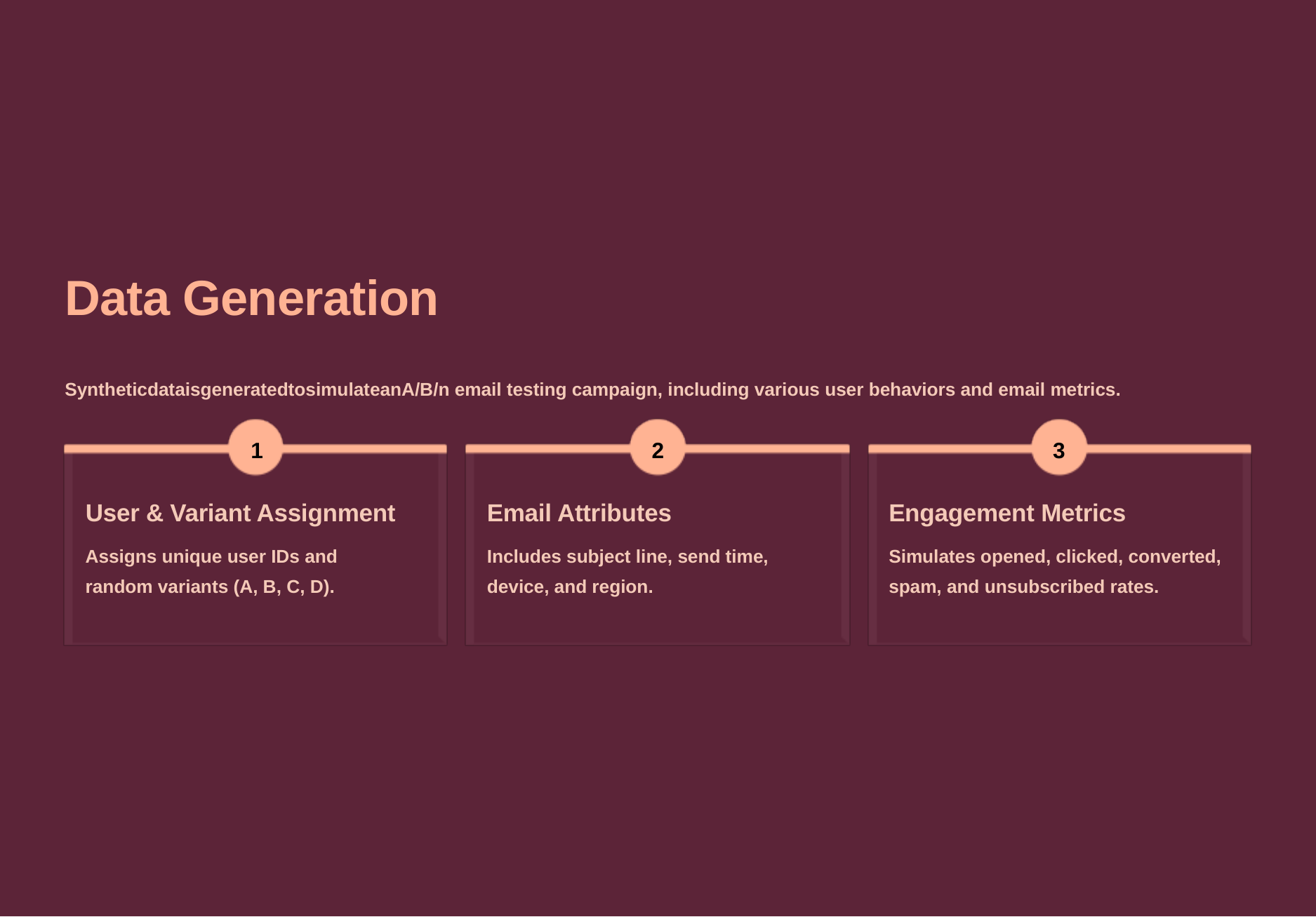

Data Generation

SyntheticdataisgeneratedtosimulateanA/B/n email testing campaign, including various user behaviors and email metrics.

1
2
3
User & Variant Assignment
Email Attributes
Engagement Metrics
Assigns unique user IDs and random variants (A, B, C, D).
Includes subject line, send time, device, and region.
Simulates opened, clicked, converted, spam, and unsubscribed rates.